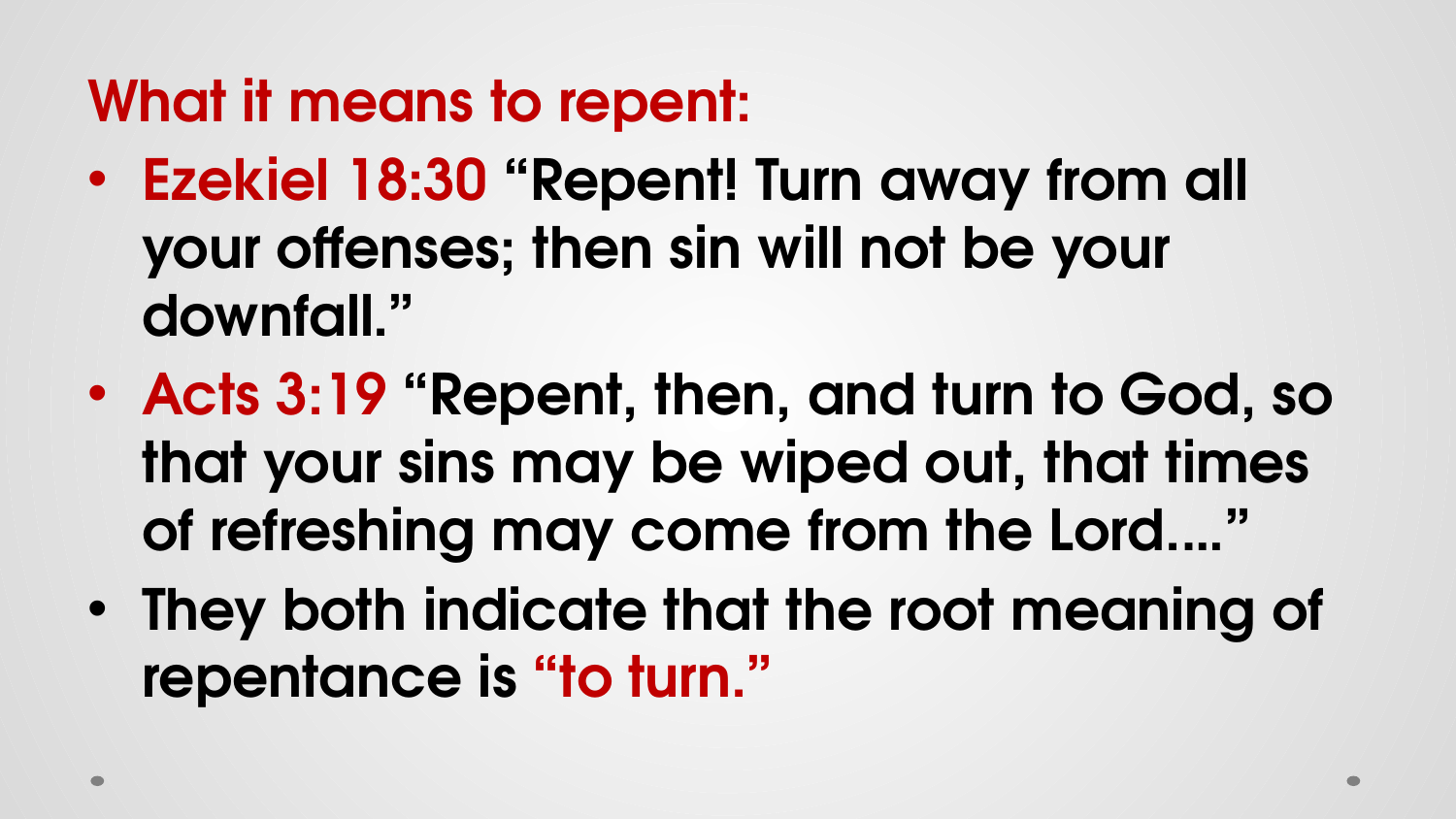

What it means to repent:
Ezekiel 18:30 “Repent! Turn away from all your offenses; then sin will not be your downfall.”
Acts 3:19 “Repent, then, and turn to God, so that your sins may be wiped out, that times of refreshing may come from the Lord.…”
They both indicate that the root meaning of repentance is “to turn.”